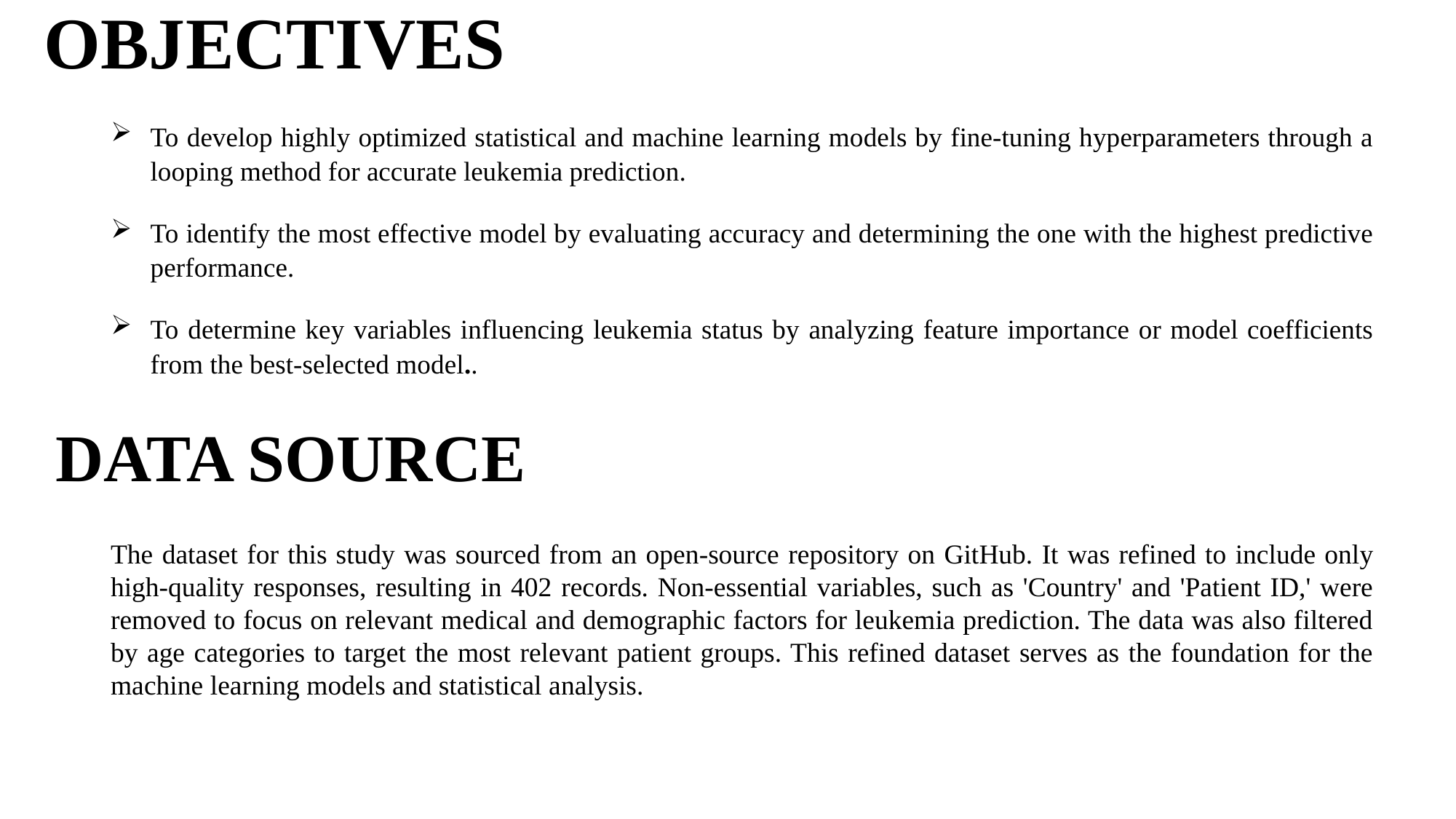

# OBJECTIVES
To develop highly optimized statistical and machine learning models by fine-tuning hyperparameters through a looping method for accurate leukemia prediction.
To identify the most effective model by evaluating accuracy and determining the one with the highest predictive performance.
To determine key variables influencing leukemia status by analyzing feature importance or model coefficients from the best-selected model..

DATA SOURCE
The dataset for this study was sourced from an open-source repository on GitHub. It was refined to include only high-quality responses, resulting in 402 records. Non-essential variables, such as 'Country' and 'Patient ID,' were removed to focus on relevant medical and demographic factors for leukemia prediction. The data was also filtered by age categories to target the most relevant patient groups. This refined dataset serves as the foundation for the machine learning models and statistical analysis.